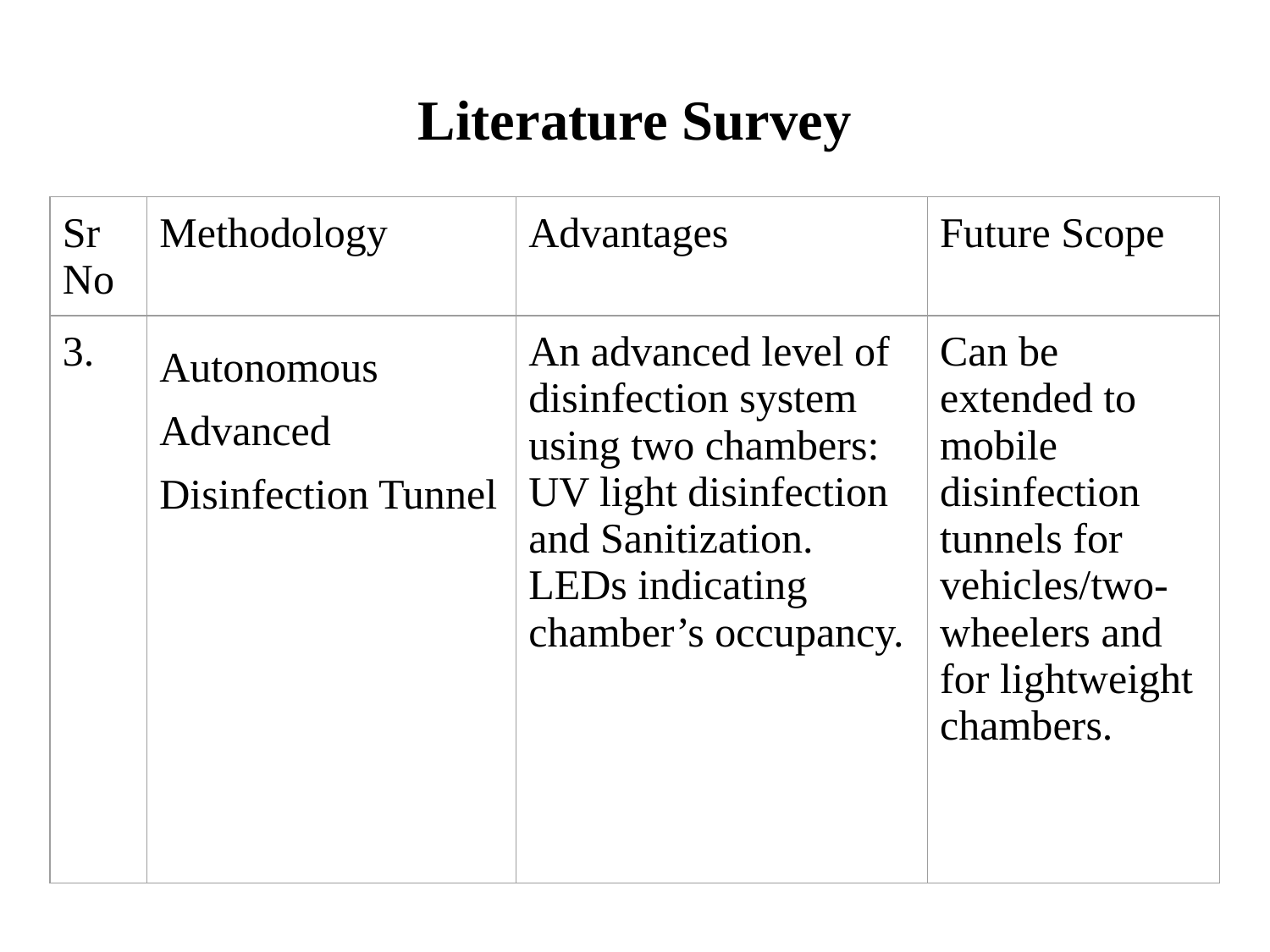

# Literature Survey
| Sr No | Methodology | Advantages | Future Scope |
| --- | --- | --- | --- |
| 3. | Autonomous Advanced Disinfection Tunnel | An advanced level of disinfection system using two chambers: UV light disinfection and Sanitization. LEDs indicating chamber’s occupancy. | Can be extended to mobile disinfection tunnels for vehicles/two-wheelers and for lightweight chambers. |